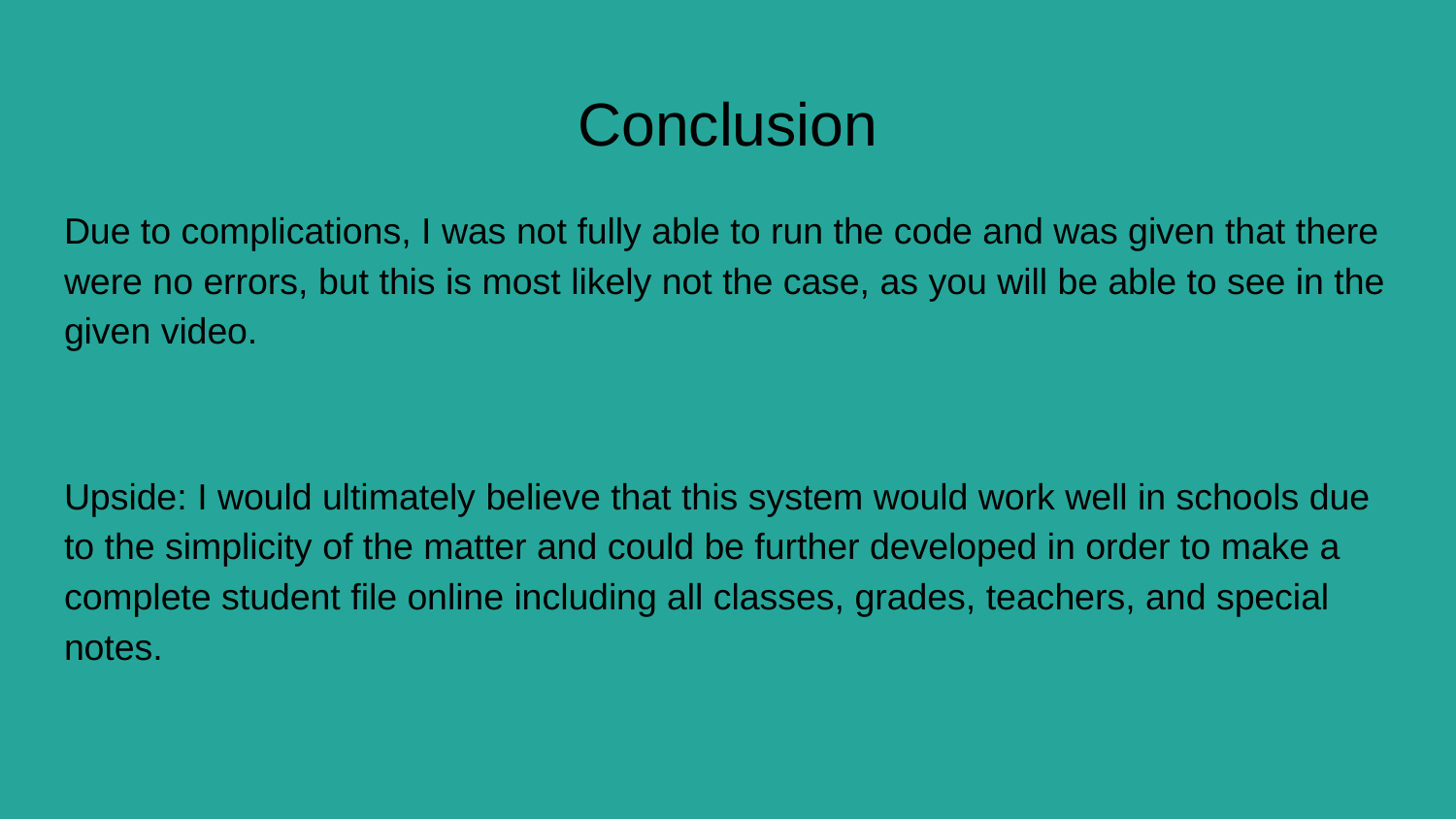

# Conclusion
Due to complications, I was not fully able to run the code and was given that there were no errors, but this is most likely not the case, as you will be able to see in the given video.

Upside: I would ultimately believe that this system would work well in schools due to the simplicity of the matter and could be further developed in order to make a complete student file online including all classes, grades, teachers, and special notes.